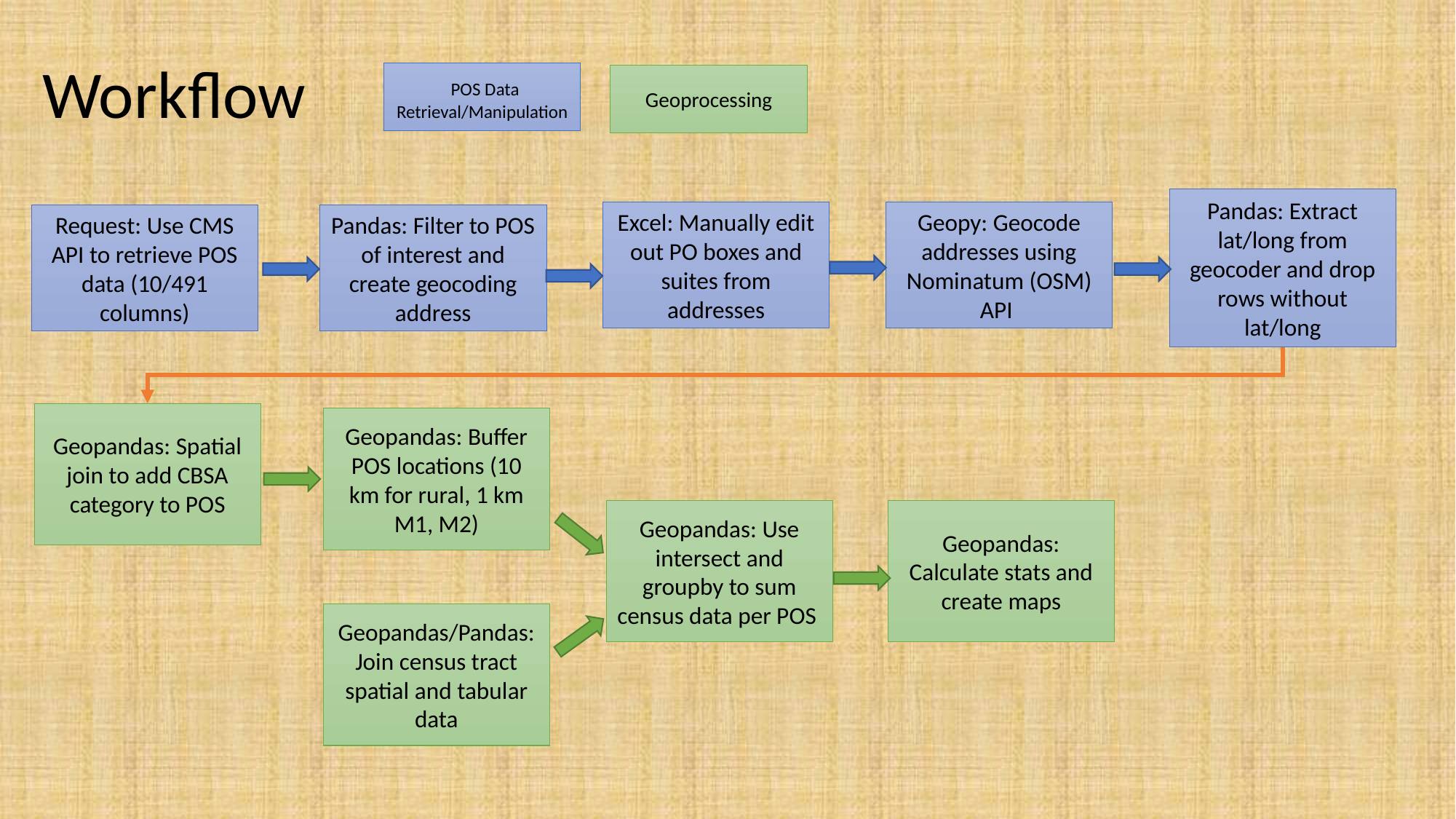

# Workflow
 POS Data Retrieval/Manipulation
Geoprocessing
Pandas: Extract lat/long from geocoder and drop rows without lat/long
Excel: Manually edit out PO boxes and suites from addresses
Geopy: Geocode addresses using Nominatum (OSM) API
Pandas: Filter to POS of interest and create geocoding address
Request: Use CMS API to retrieve POS data (10/491 columns)

Geopandas: Spatial join to add CBSA category to POS
Geopandas: Buffer POS locations (10 km for rural, 1 km M1, M2)

Geopandas: Use intersect and groupby to sum census data per POS
Geopandas: Calculate stats and create maps

Geopandas/Pandas: Join census tract spatial and tabular data